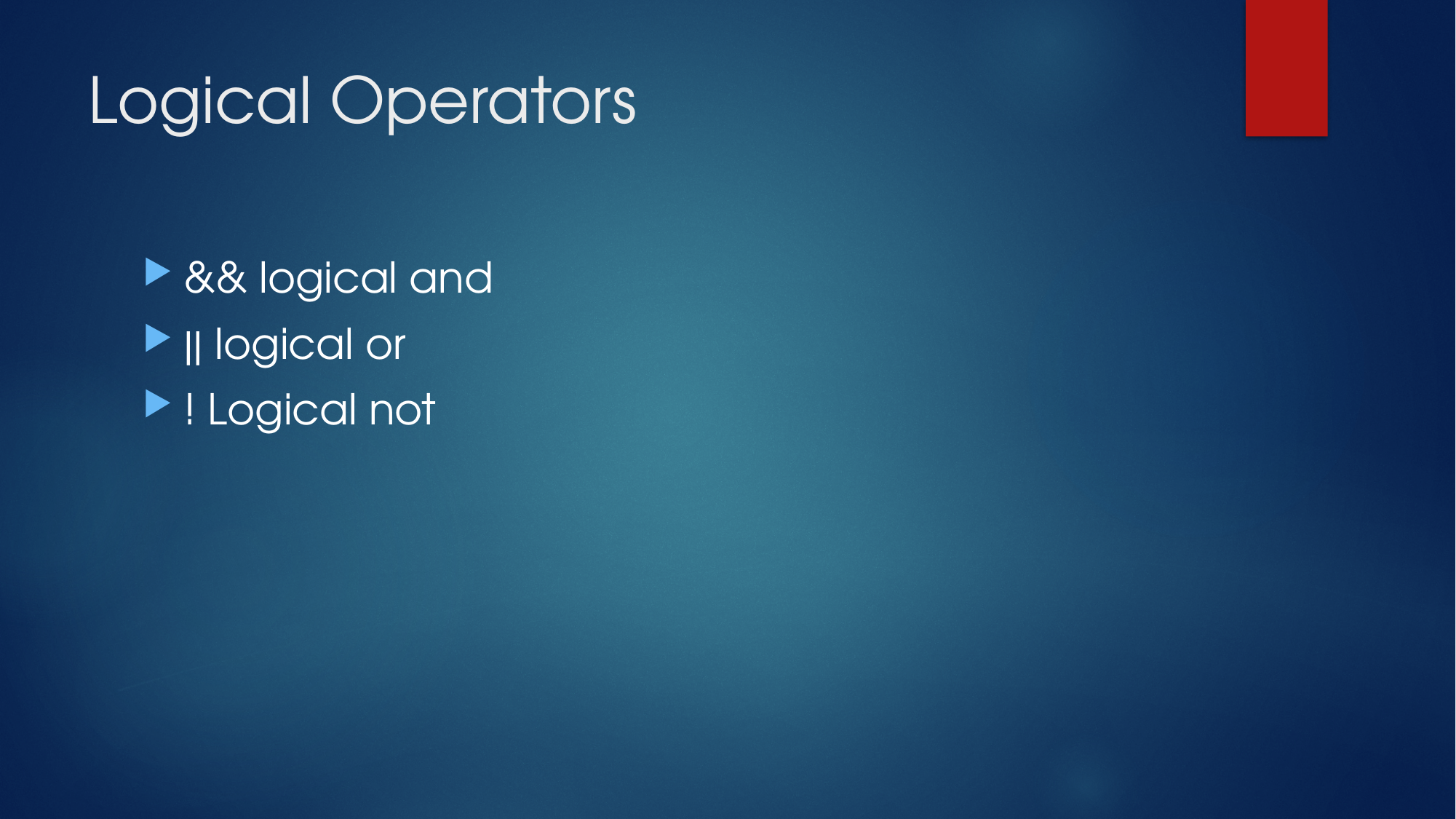

# Logical Operators
&& logical and
|| logical or
! Logical not